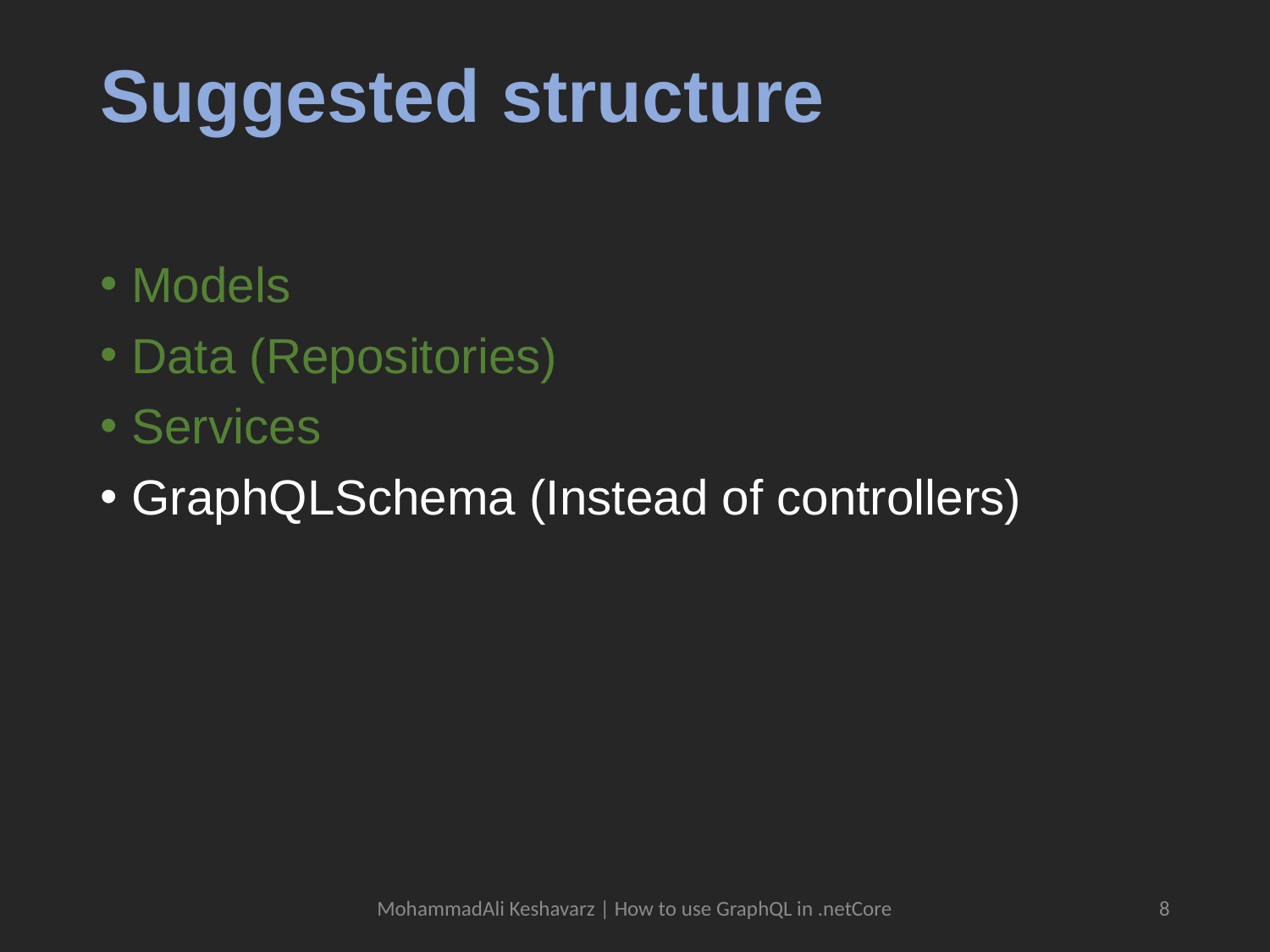

# Suggested structure
Models
Data (Repositories)
Services
GraphQLSchema (Instead of controllers)

MohammadAli Keshavarz | How to use GraphQL in .netCore
8